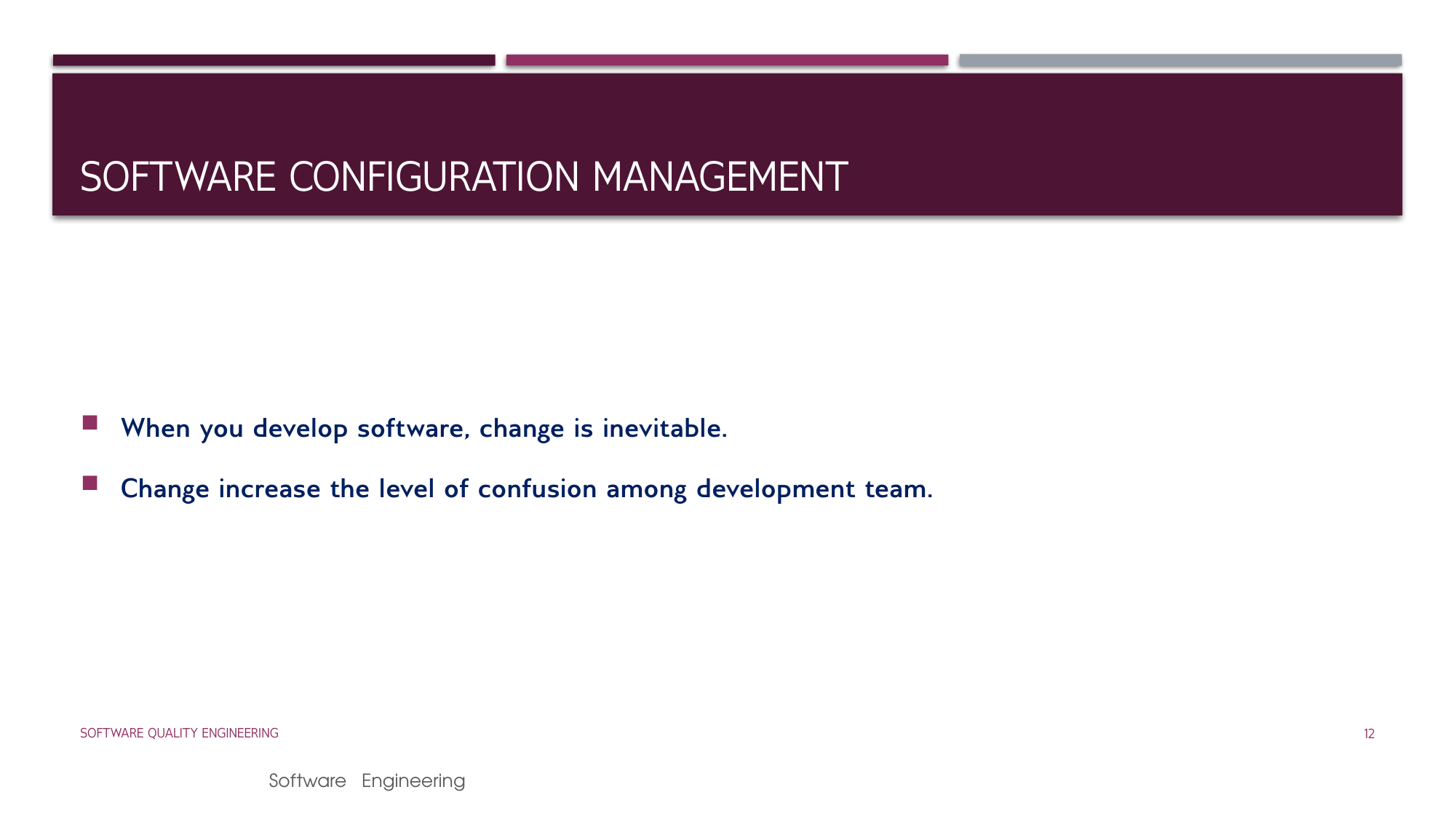

# Software Configuration Management
When you develop software, change is inevitable.
Change increase the level of confusion among development team.

Software Quality Engineering
12
Software   Engineering